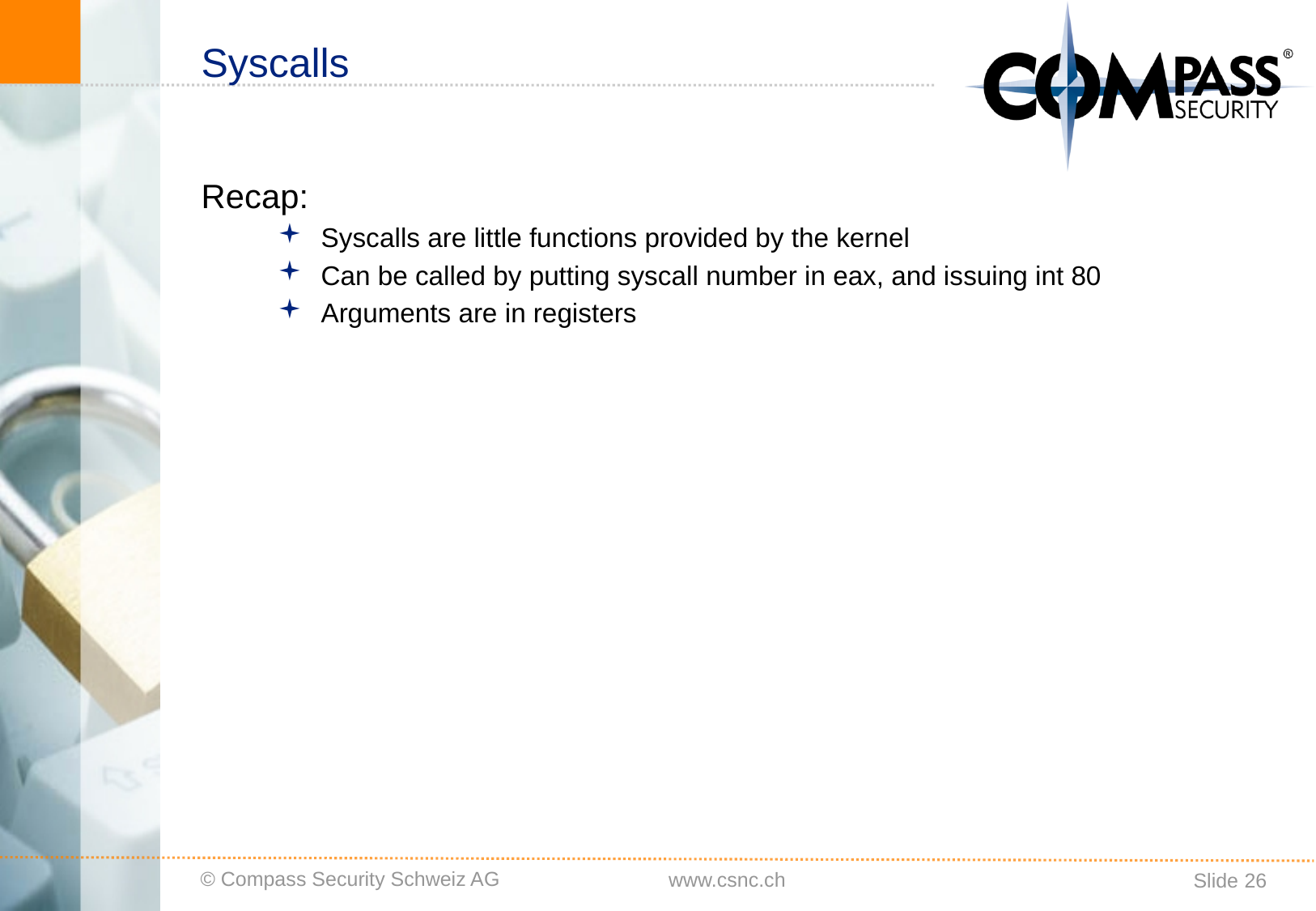

# Syscalls
Recap:
Syscalls are little functions provided by the kernel
Can be called by putting syscall number in eax, and issuing int 80
Arguments are in registers